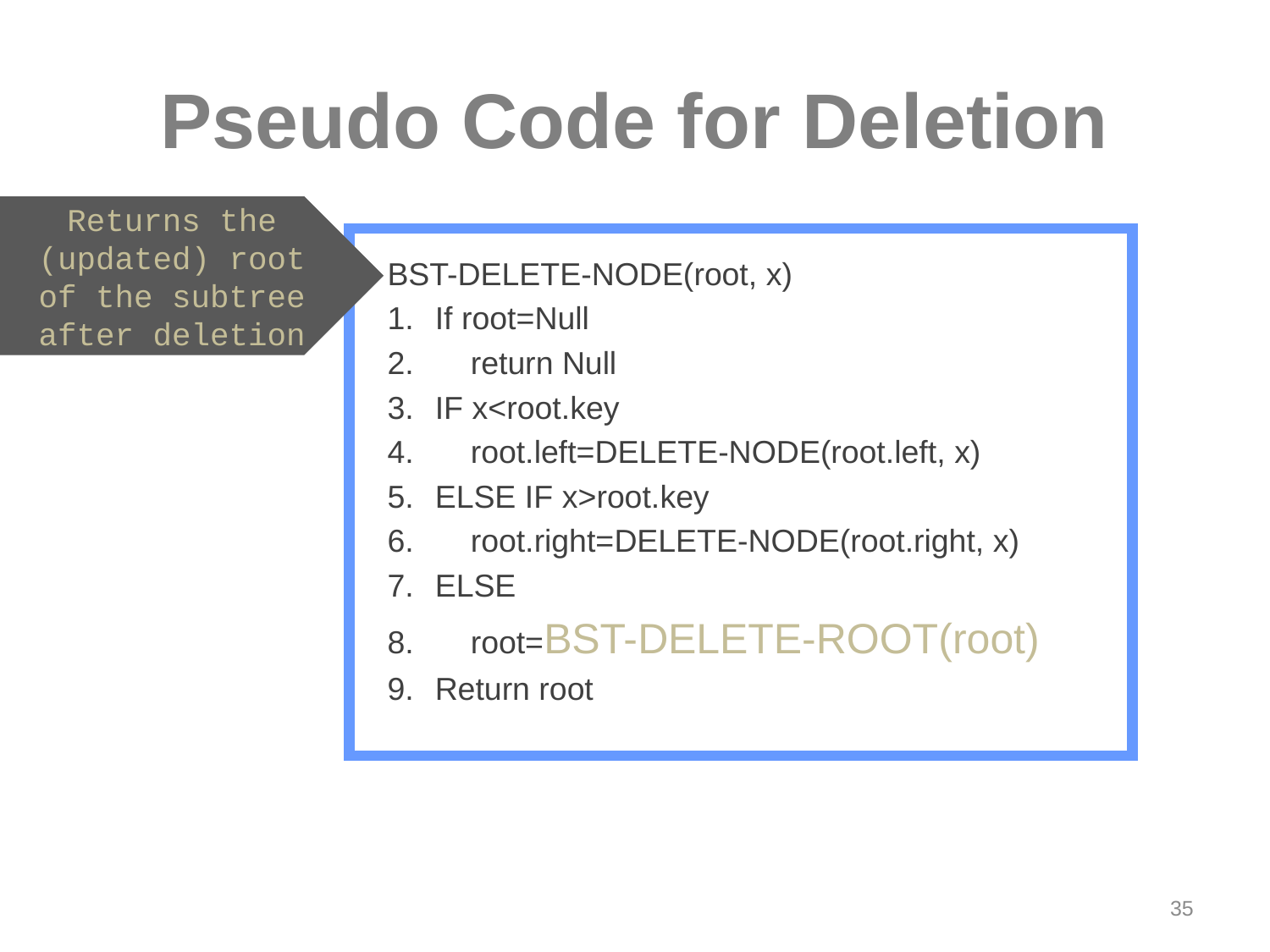

# Pseudo Code for Deletion
Returns the (updated) root of the subtree after deletion
BST-DELETE-NODE(root, x)
If root=Null
    return Null
IF x<root.key
    root.left=DELETE-NODE(root.left, x)
ELSE IF x>root.key
    root.right=DELETE-NODE(root.right, x)
ELSE
    root=BST-DELETE-ROOT(root)
Return root
35